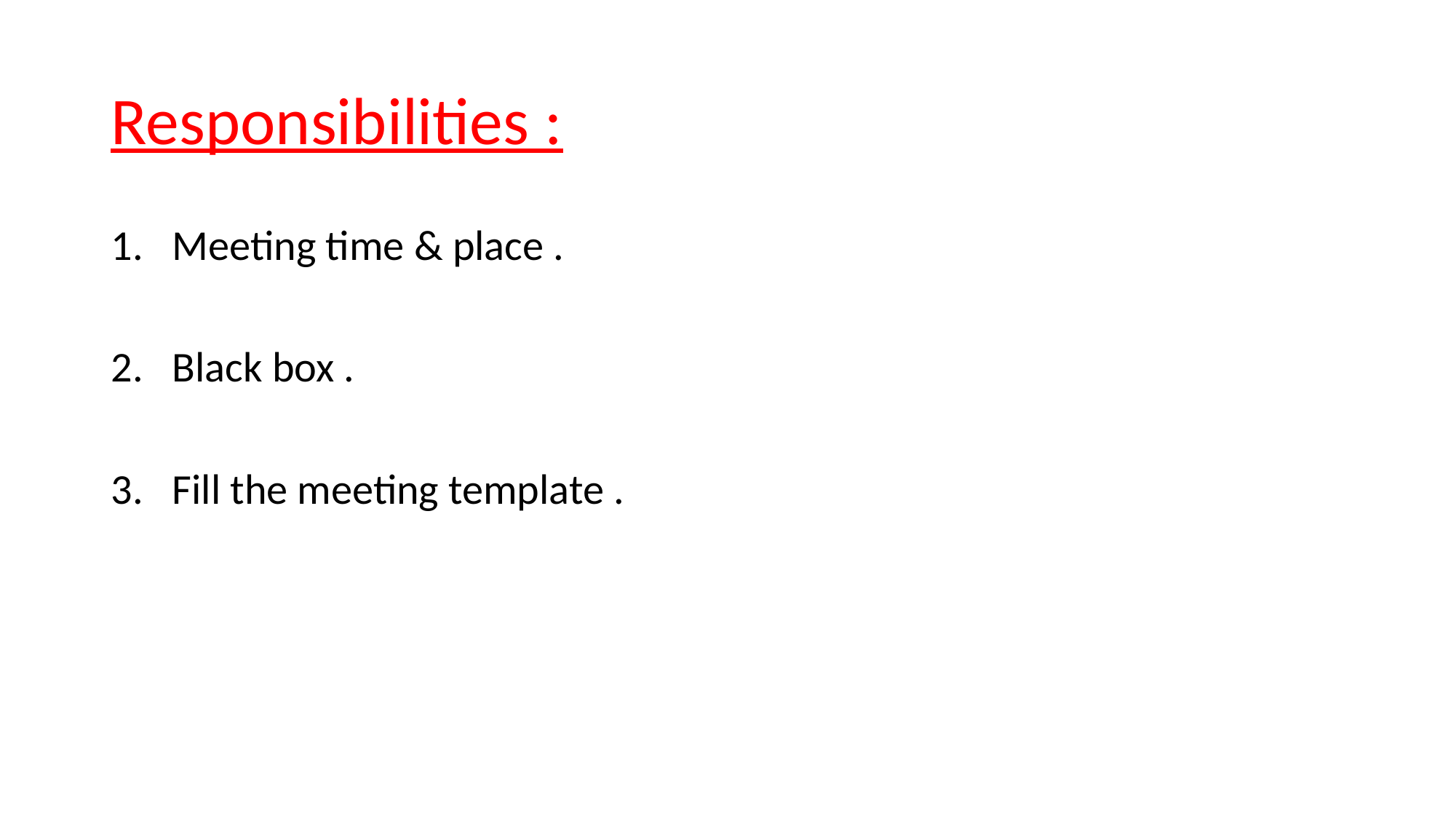

# Responsibilities :
Meeting time & place .

Black box .

Fill the meeting template .